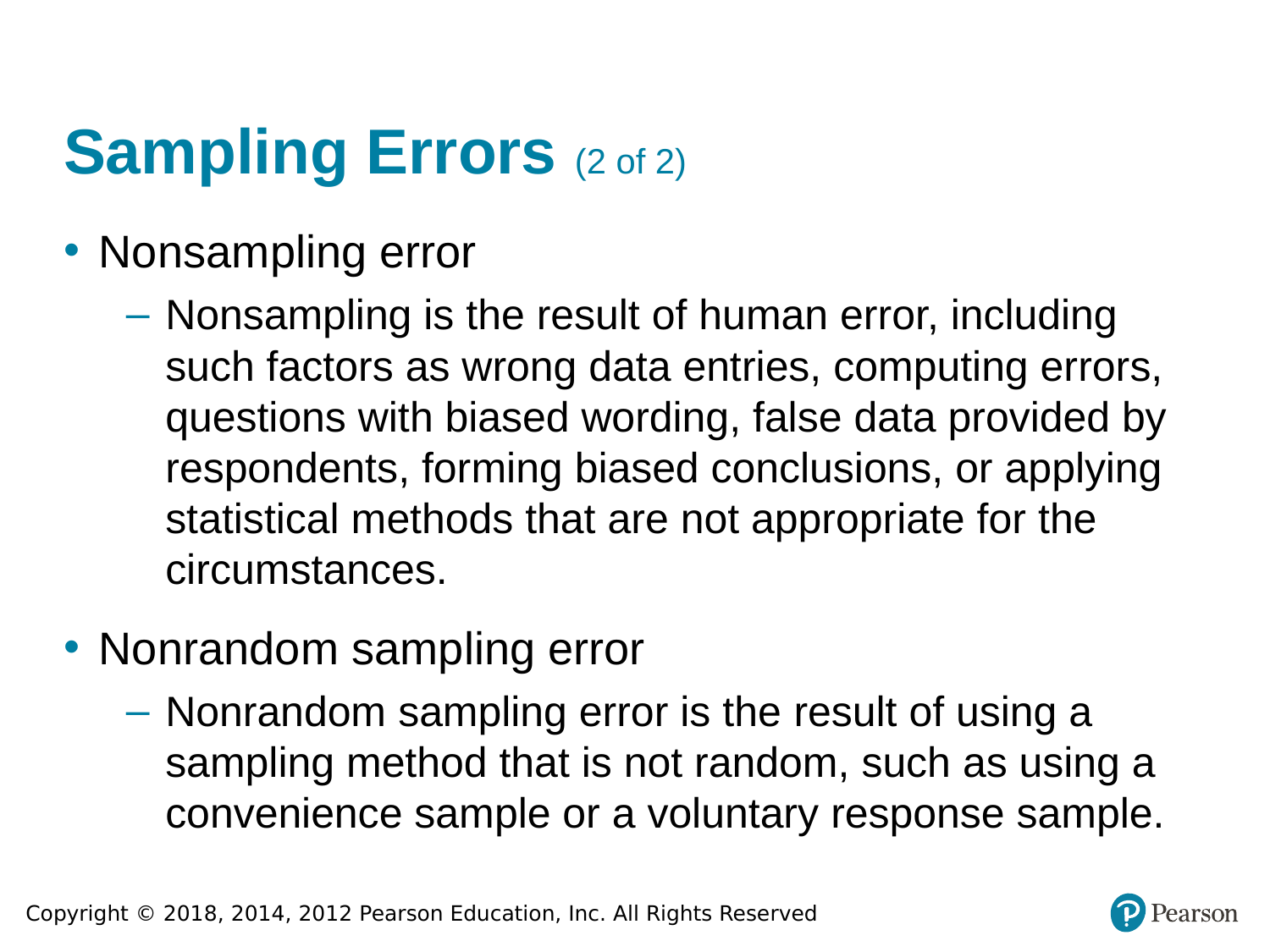

# Sampling Errors (2 of 2)
Nonsampling error
Nonsampling is the result of human error, including such factors as wrong data entries, computing errors, questions with biased wording, false data provided by respondents, forming biased conclusions, or applying statistical methods that are not appropriate for the circumstances.
Nonrandom sampling error
Nonrandom sampling error is the result of using a sampling method that is not random, such as using a convenience sample or a voluntary response sample.